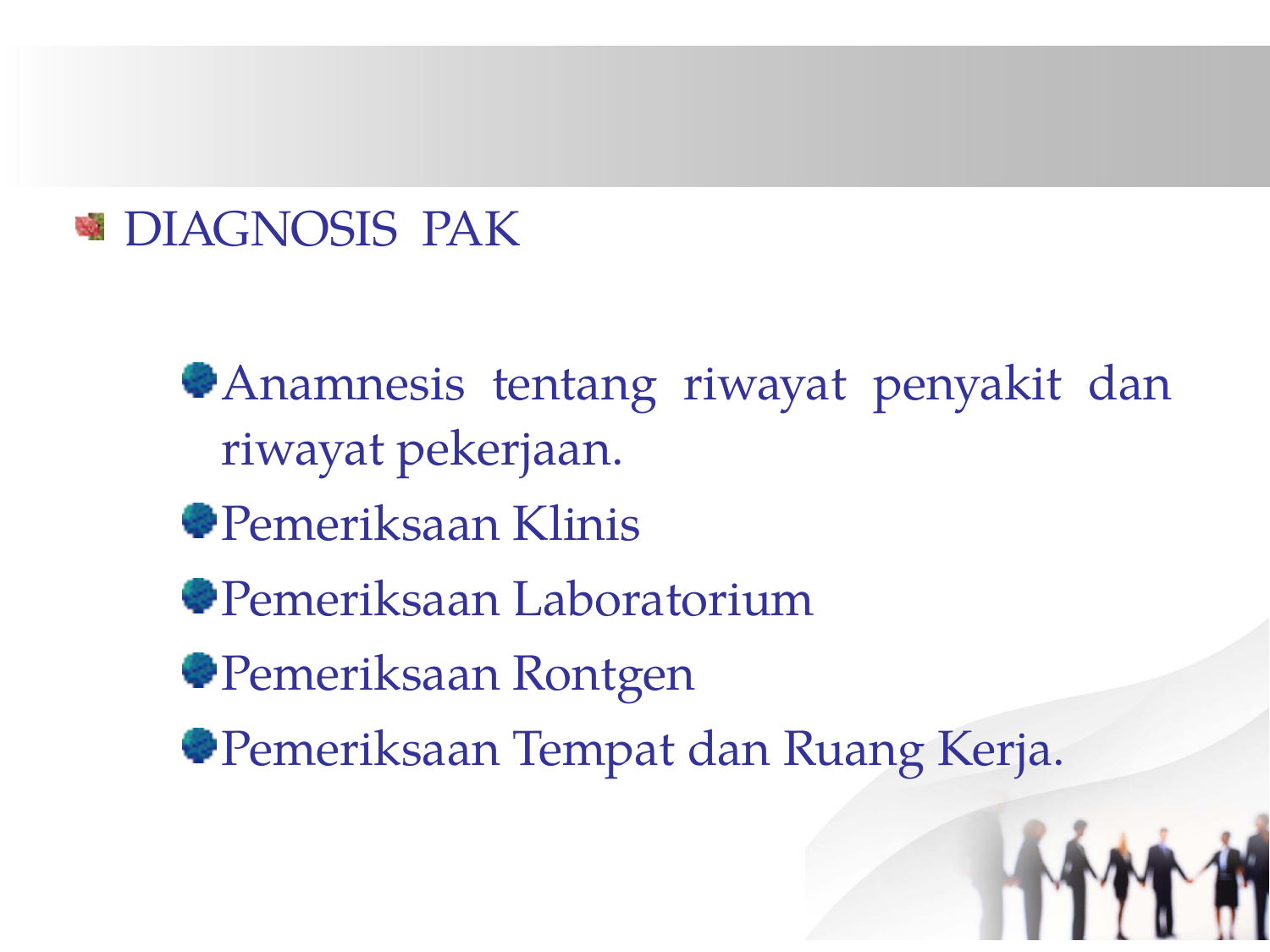

#
DIAGNOSIS  PAK
Anamnesis tentang riwayat penyakit dan riwayat pekerjaan.
Pemeriksaan Klinis
Pemeriksaan Laboratorium
Pemeriksaan Rontgen
Pemeriksaan Tempat dan Ruang Kerja.